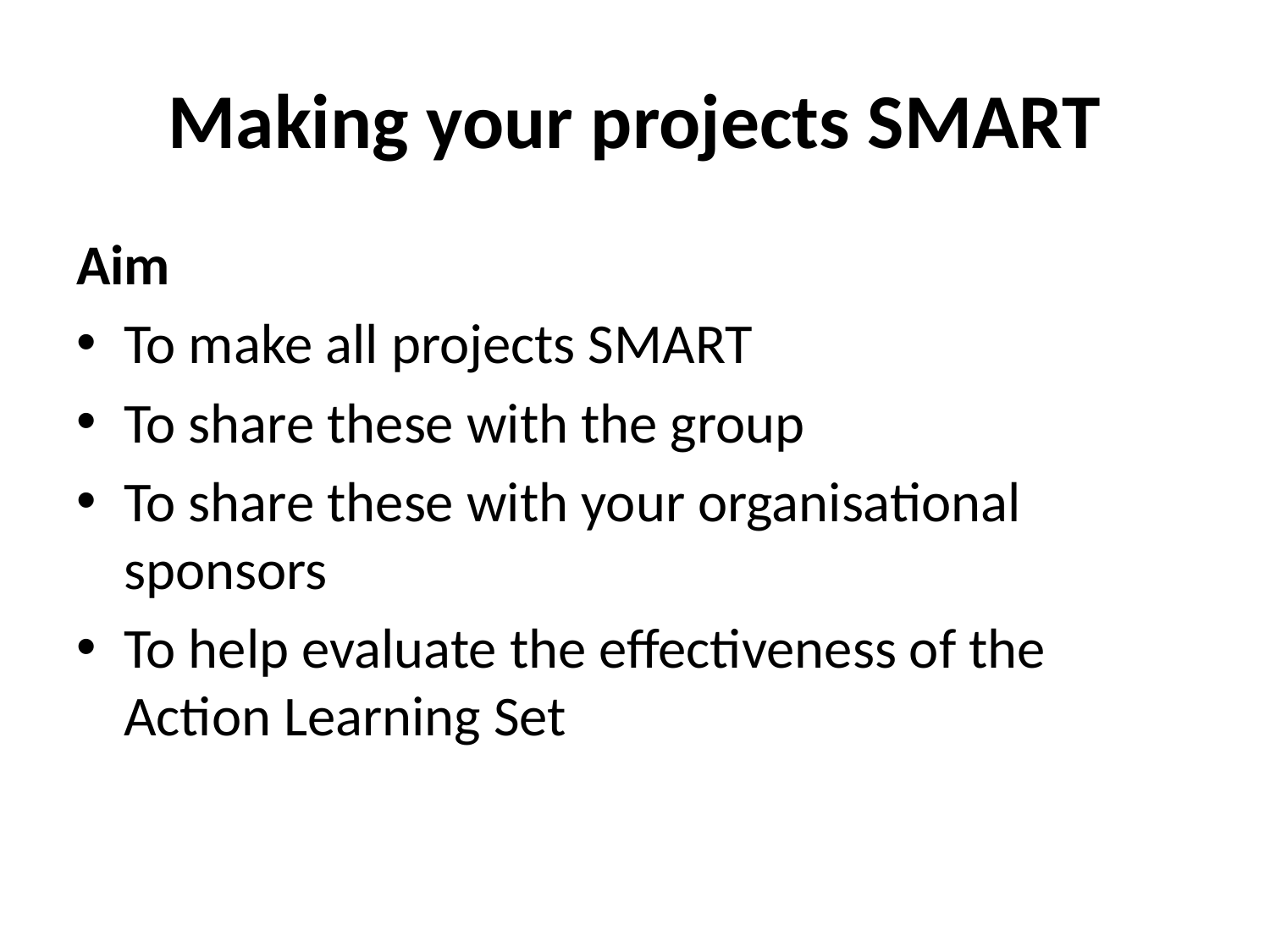

# Making your projects SMART
Aim
To make all projects SMART
To share these with the group
To share these with your organisational sponsors
To help evaluate the effectiveness of the Action Learning Set